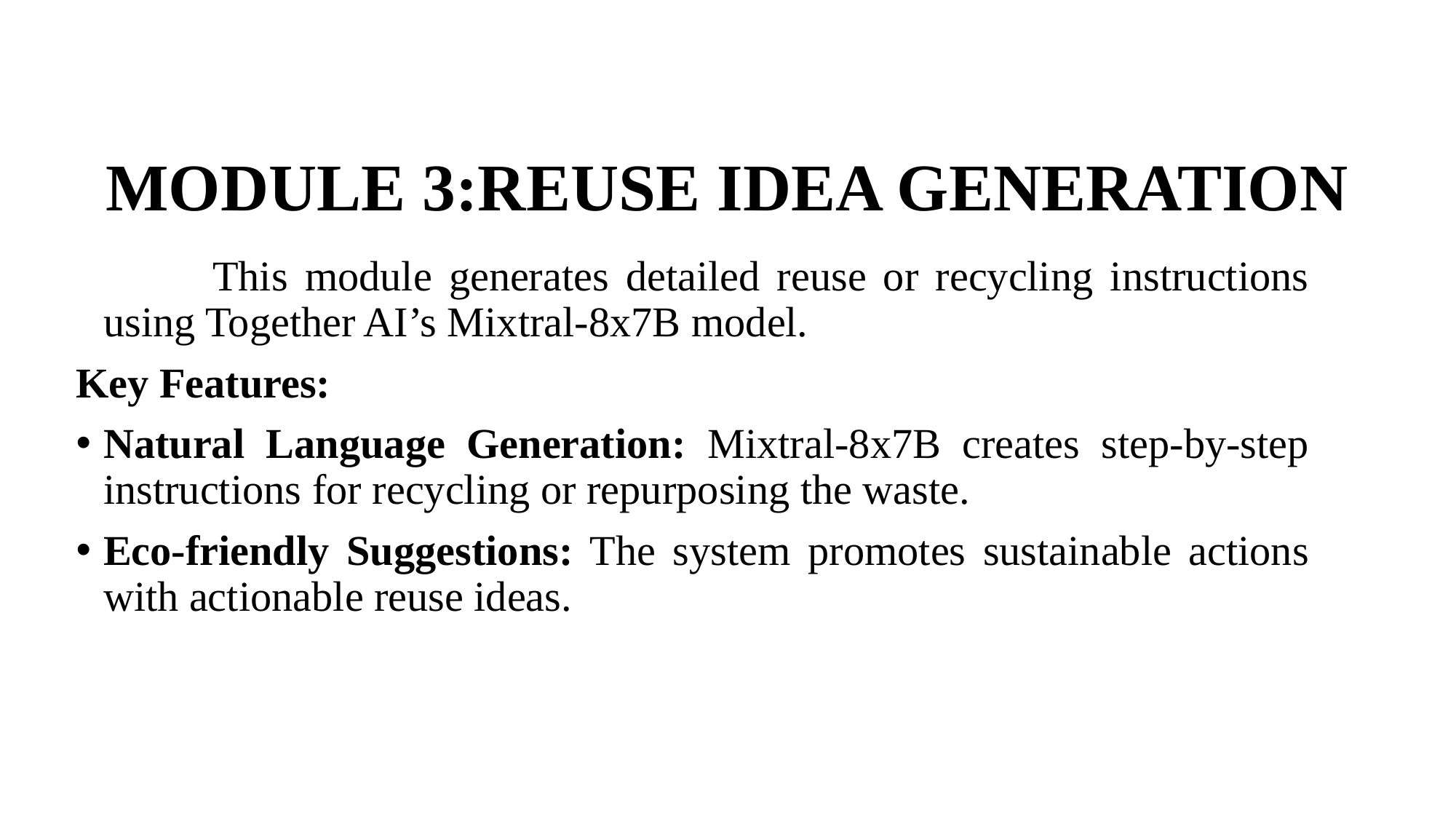

# MODULE 3:REUSE IDEA GENERATION
		This module generates detailed reuse or recycling instructions using Together AI’s Mixtral-8x7B model.
Key Features:
Natural Language Generation: Mixtral-8x7B creates step-by-step instructions for recycling or repurposing the waste.
Eco-friendly Suggestions: The system promotes sustainable actions with actionable reuse ideas.